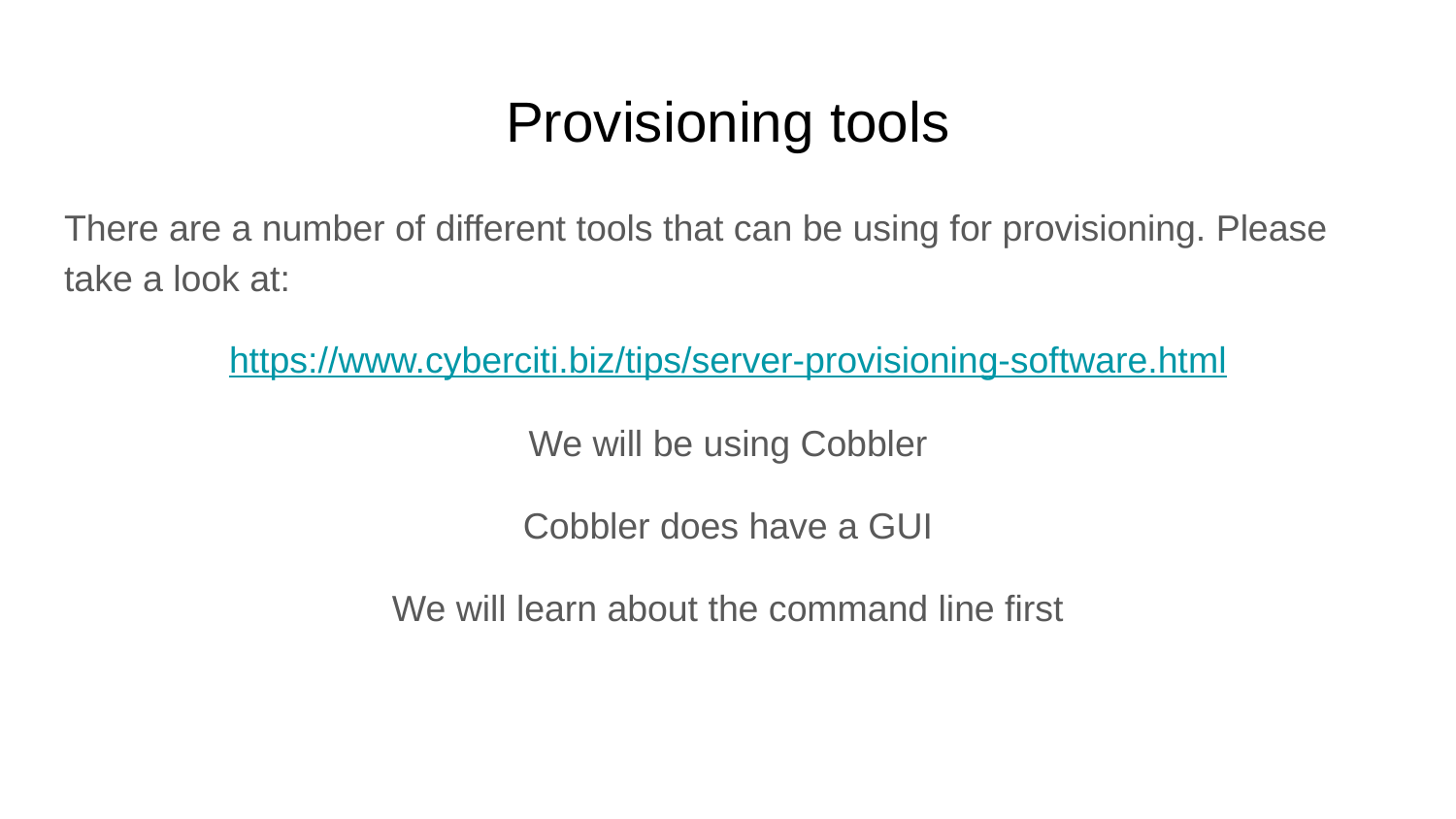

# Provisioning tools
There are a number of different tools that can be using for provisioning. Please take a look at:
https://www.cyberciti.biz/tips/server-provisioning-software.html
We will be using Cobbler
Cobbler does have a GUI
We will learn about the command line first